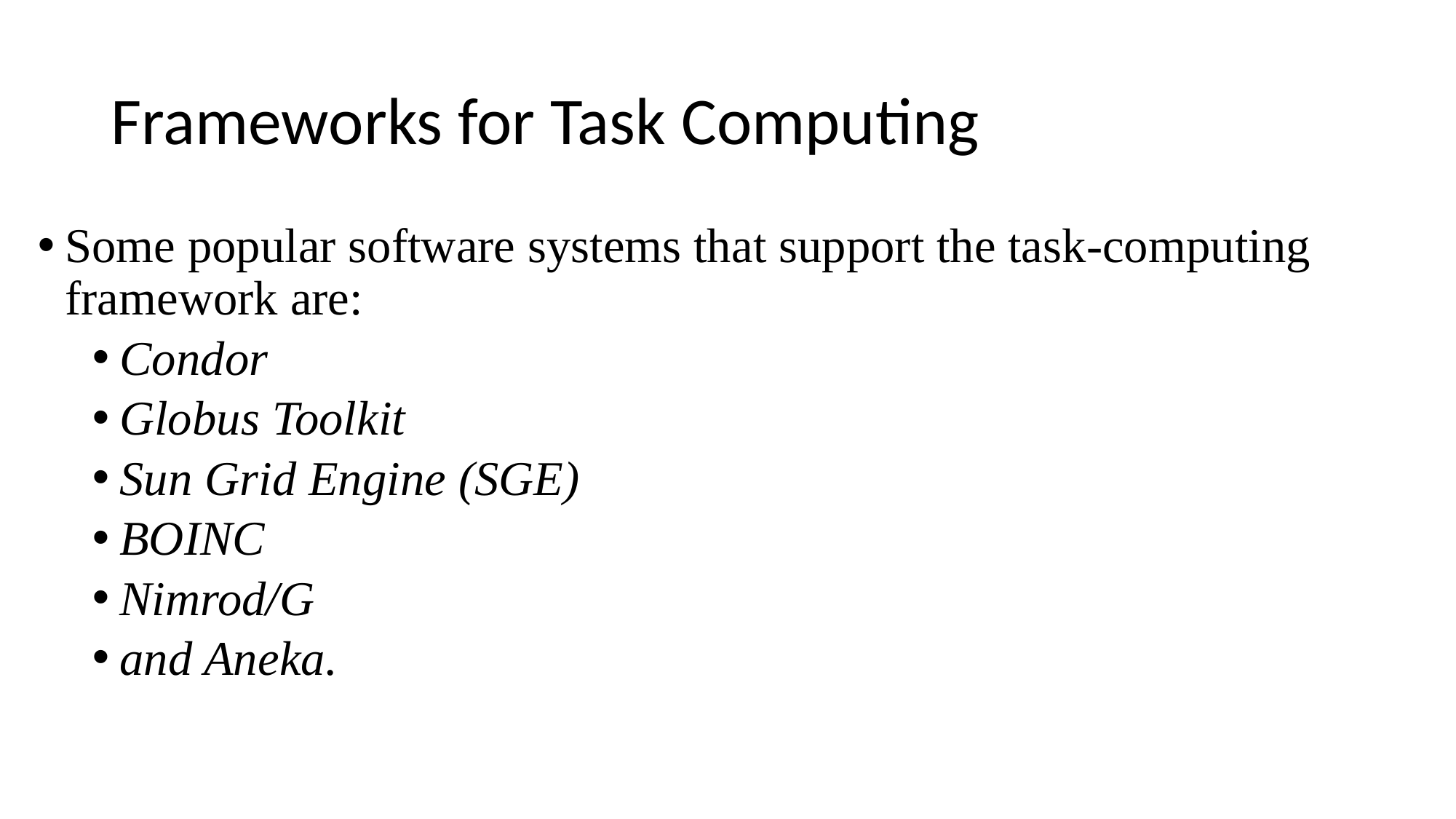

# Frameworks for Task Computing
Some popular software systems that support the task-computing framework are:
Condor
Globus Toolkit
Sun Grid Engine (SGE)
BOINC
Nimrod/G
and Aneka.